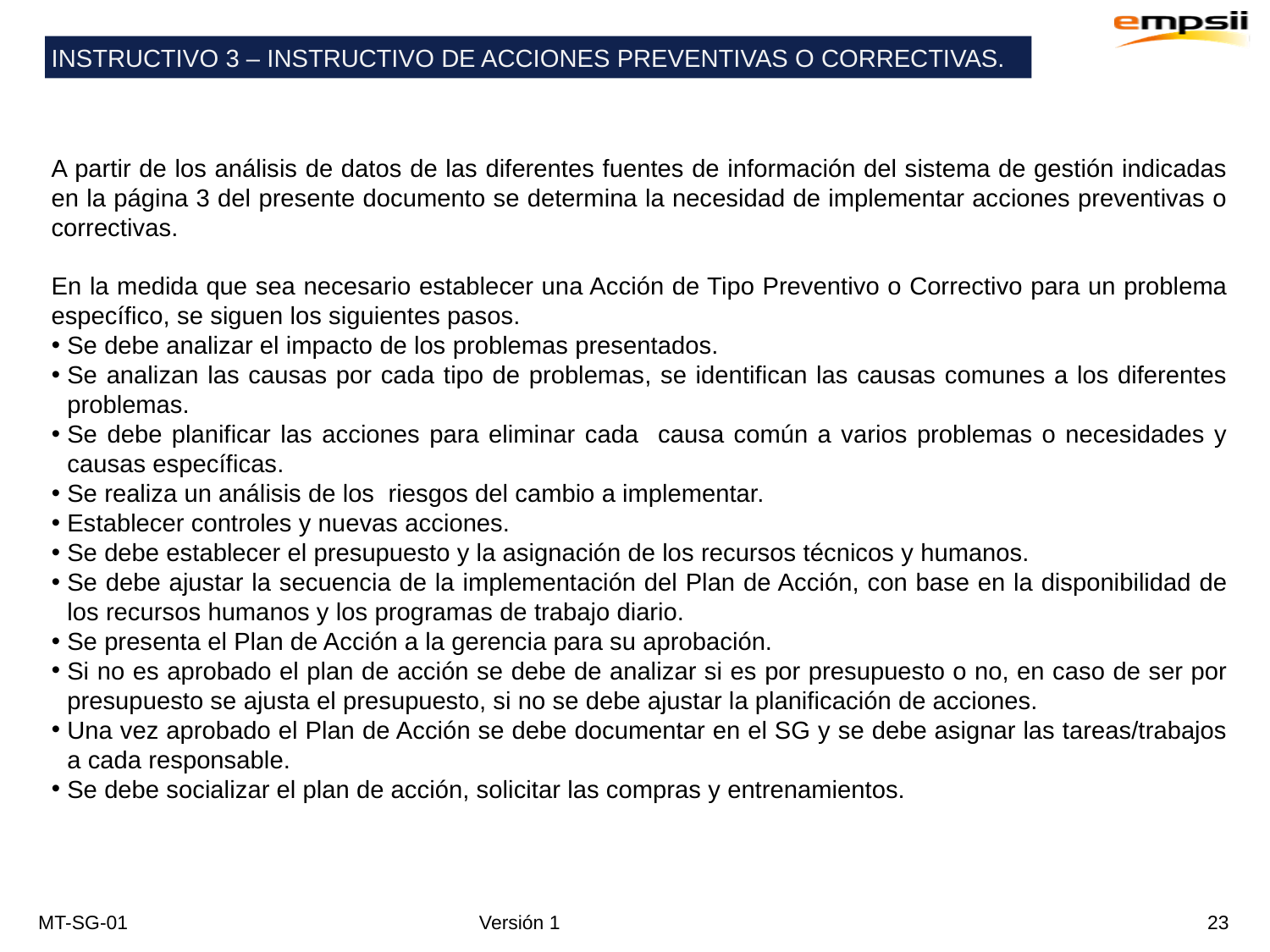

INSTRUCTIVO 3 – INSTRUCTIVO DE ACCIONES PREVENTIVAS O CORRECTIVAS.
A partir de los análisis de datos de las diferentes fuentes de información del sistema de gestión indicadas en la página 3 del presente documento se determina la necesidad de implementar acciones preventivas o correctivas.

En la medida que sea necesario establecer una Acción de Tipo Preventivo o Correctivo para un problema específico, se siguen los siguientes pasos.
Se debe analizar el impacto de los problemas presentados.
Se analizan las causas por cada tipo de problemas, se identifican las causas comunes a los diferentes problemas.
Se debe planificar las acciones para eliminar cada  causa común a varios problemas o necesidades y causas específicas.
Se realiza un análisis de los  riesgos del cambio a implementar.
Establecer controles y nuevas acciones.
Se debe establecer el presupuesto y la asignación de los recursos técnicos y humanos.
Se debe ajustar la secuencia de la implementación del Plan de Acción, con base en la disponibilidad de los recursos humanos y los programas de trabajo diario.
Se presenta el Plan de Acción a la gerencia para su aprobación.
Si no es aprobado el plan de acción se debe de analizar si es por presupuesto o no, en caso de ser por presupuesto se ajusta el presupuesto, si no se debe ajustar la planificación de acciones.
Una vez aprobado el Plan de Acción se debe documentar en el SG y se debe asignar las tareas/trabajos a cada responsable.
Se debe socializar el plan de acción, solicitar las compras y entrenamientos.
23